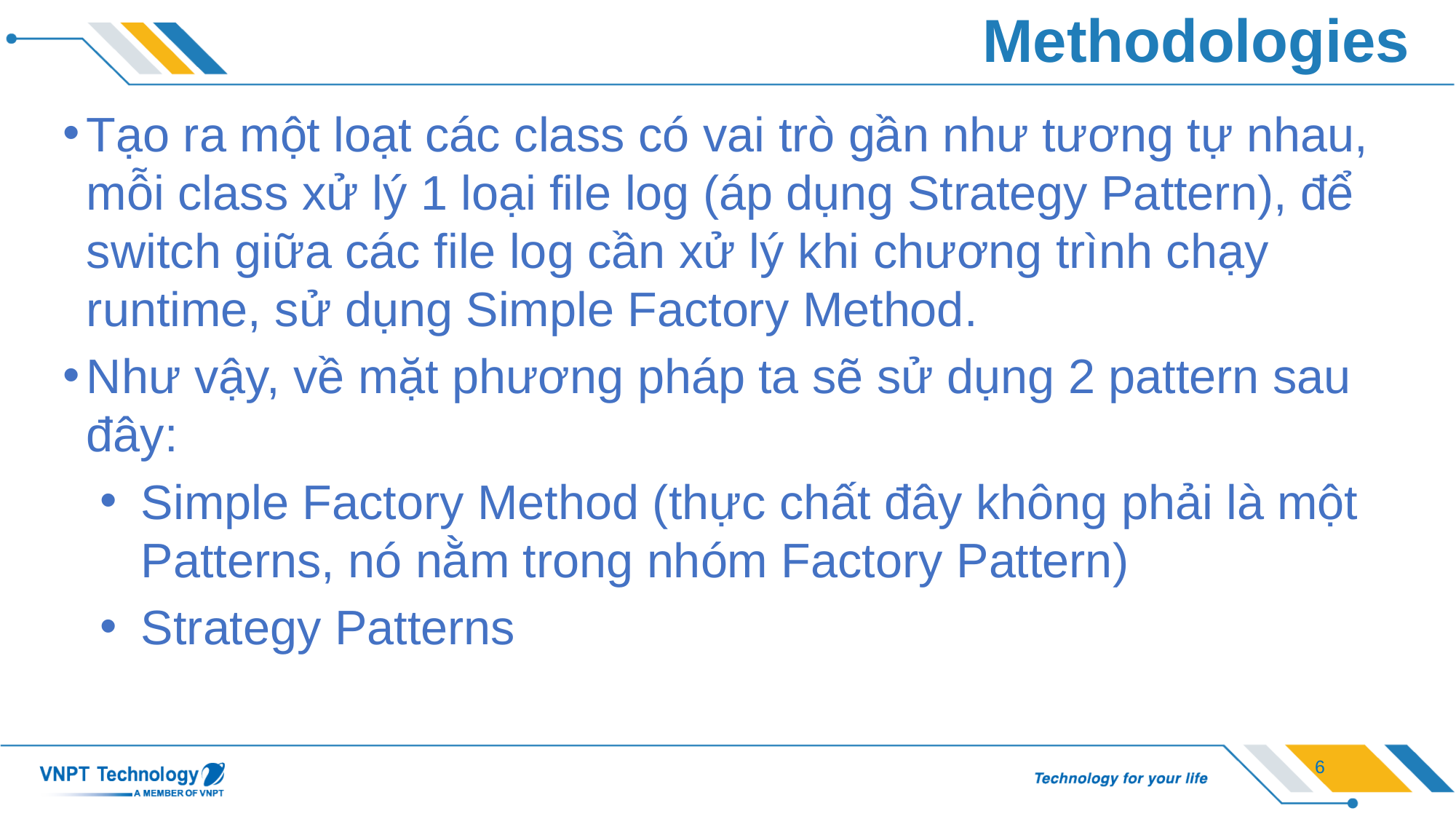

# Methodologies

Tạo ra một loạt các class có vai trò gần như tương tự nhau, mỗi class xử lý 1 loại file log (áp dụng Strategy Pattern), để switch giữa các file log cần xử lý khi chương trình chạy runtime, sử dụng Simple Factory Method.
Như vậy, về mặt phương pháp ta sẽ sử dụng 2 pattern sau đây:
Simple Factory Method (thực chất đây không phải là một Patterns, nó nằm trong nhóm Factory Pattern)
Strategy Patterns